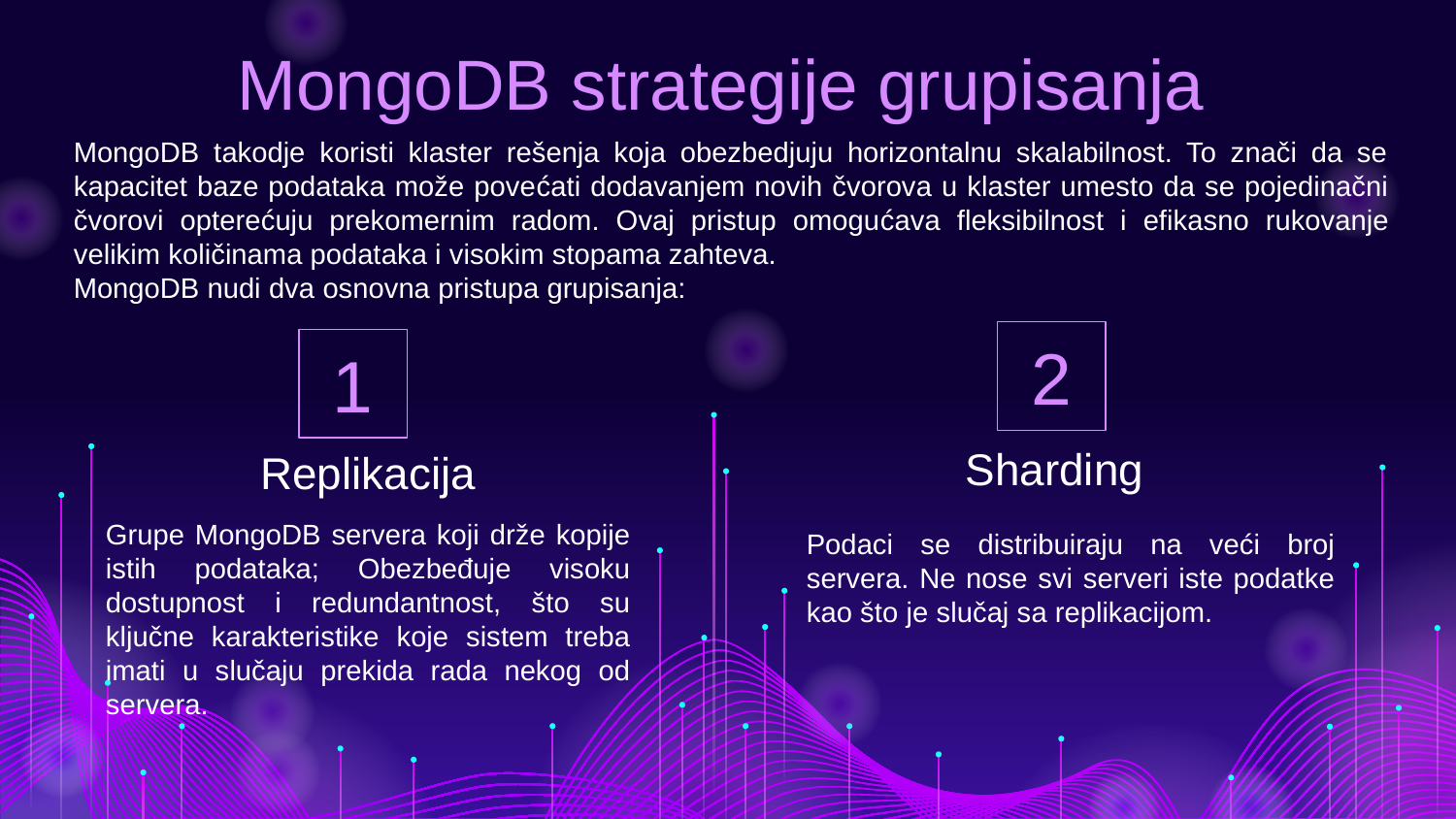

# MongoDB strategije grupisanja
MongoDB takodje koristi klaster rešenja koja obezbedjuju horizontalnu skalabilnost. To znači da se kapacitet baze podataka može povećati dodavanjem novih čvorova u klaster umesto da se pojedinačni čvorovi opterećuju prekomernim radom. Ovaj pristup omogućava fleksibilnost i efikasno rukovanje velikim količinama podataka i visokim stopama zahteva.
MongoDB nudi dva osnovna pristupa grupisanja:

2
1
Replikacija
Sharding
Grupe MongoDB servera koji drže kopije istih podataka; Obezbeđuje visoku dostupnost i redundantnost, što su ključne karakteristike koje sistem treba imati u slučaju prekida rada nekog od servera.
Podaci se distribuiraju na veći broj servera. Ne nose svi serveri iste podatke kao što je slučaj sa replikacijom.